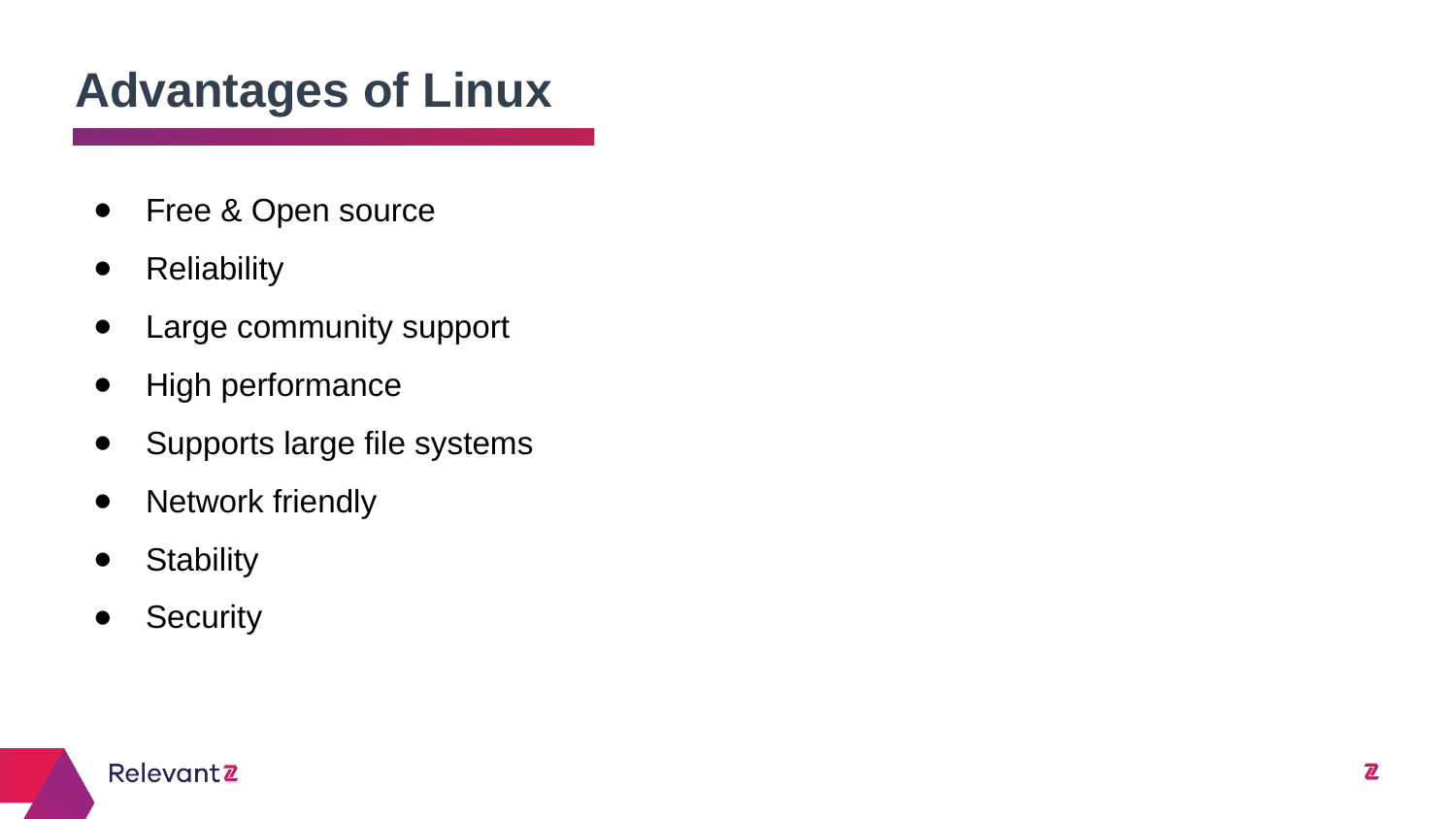

Advantages of Linux
# Free & Open source
Reliability
Large community support
High performance
Supports large file systems
Network friendly
Stability
Security